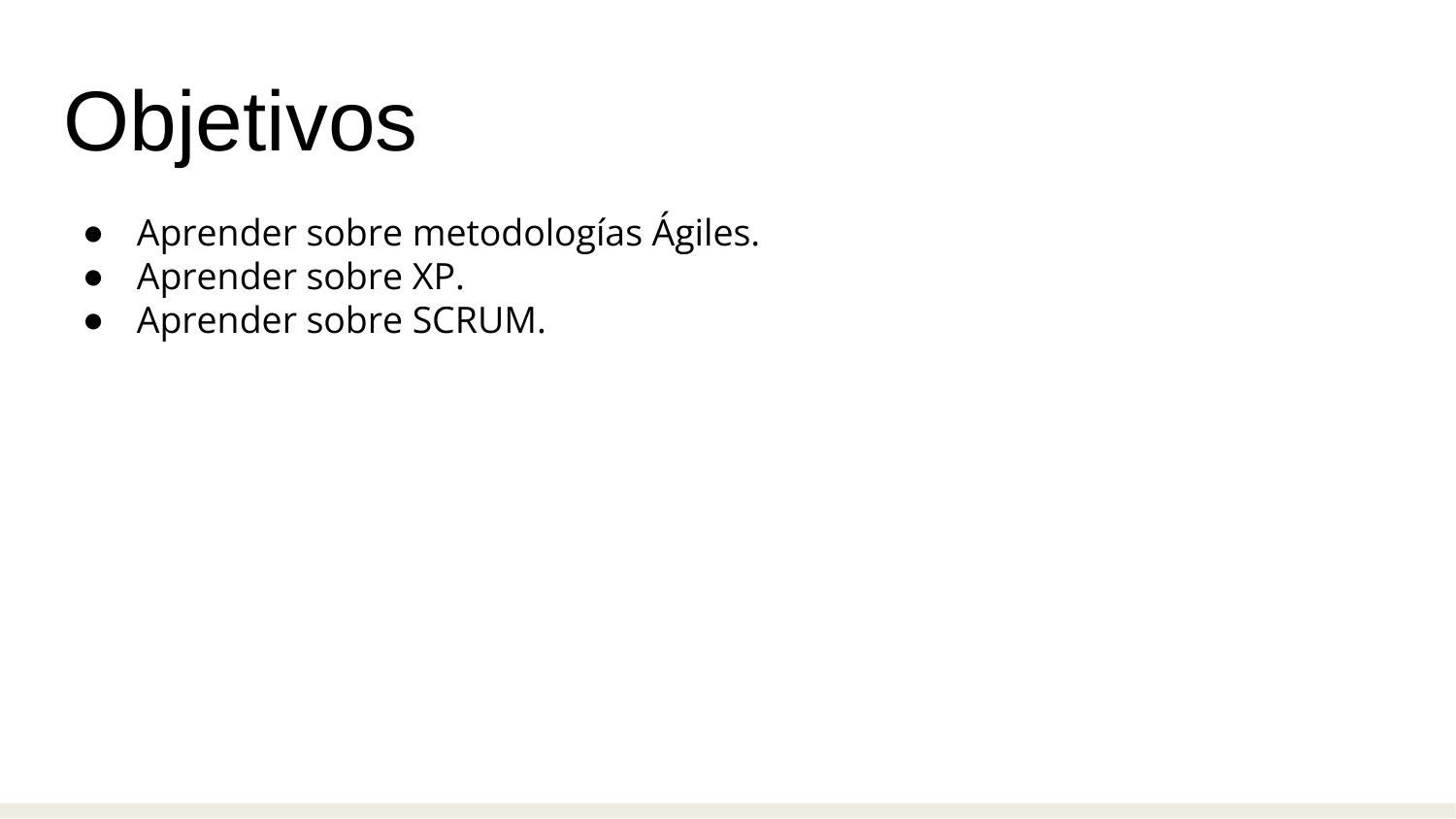

Objetivos
Aprender sobre metodologías Ágiles.
Aprender sobre XP.
Aprender sobre SCRUM.